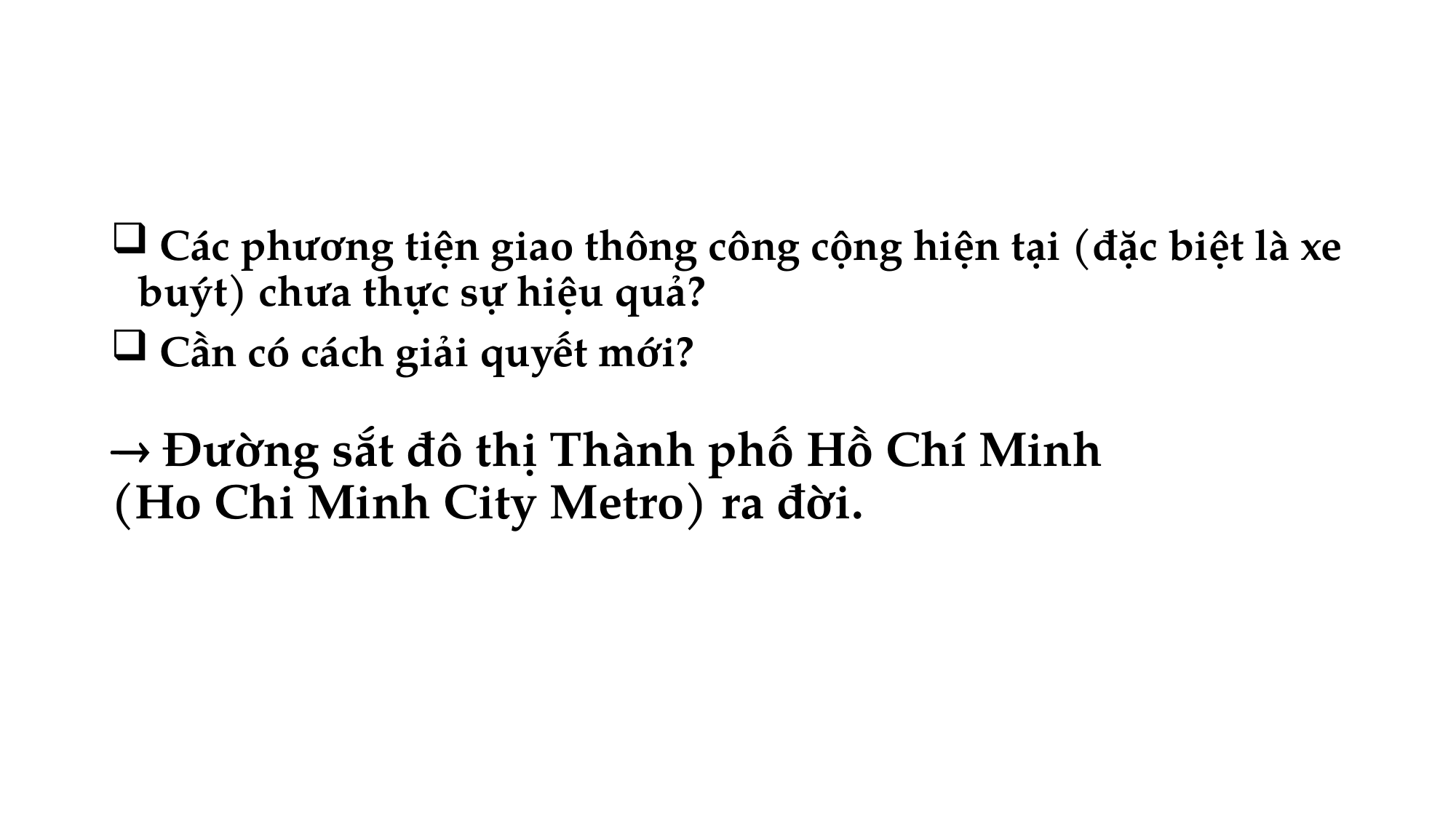

Các phương tiện giao thông công cộng hiện tại (đặc biệt là xe buýt) chưa thực sự hiệu quả?
 Cần có cách giải quyết mới?
# → Đường sắt đô thị Thành phố Hồ Chí Minh (Ho Chi Minh City Metro) ra đời.